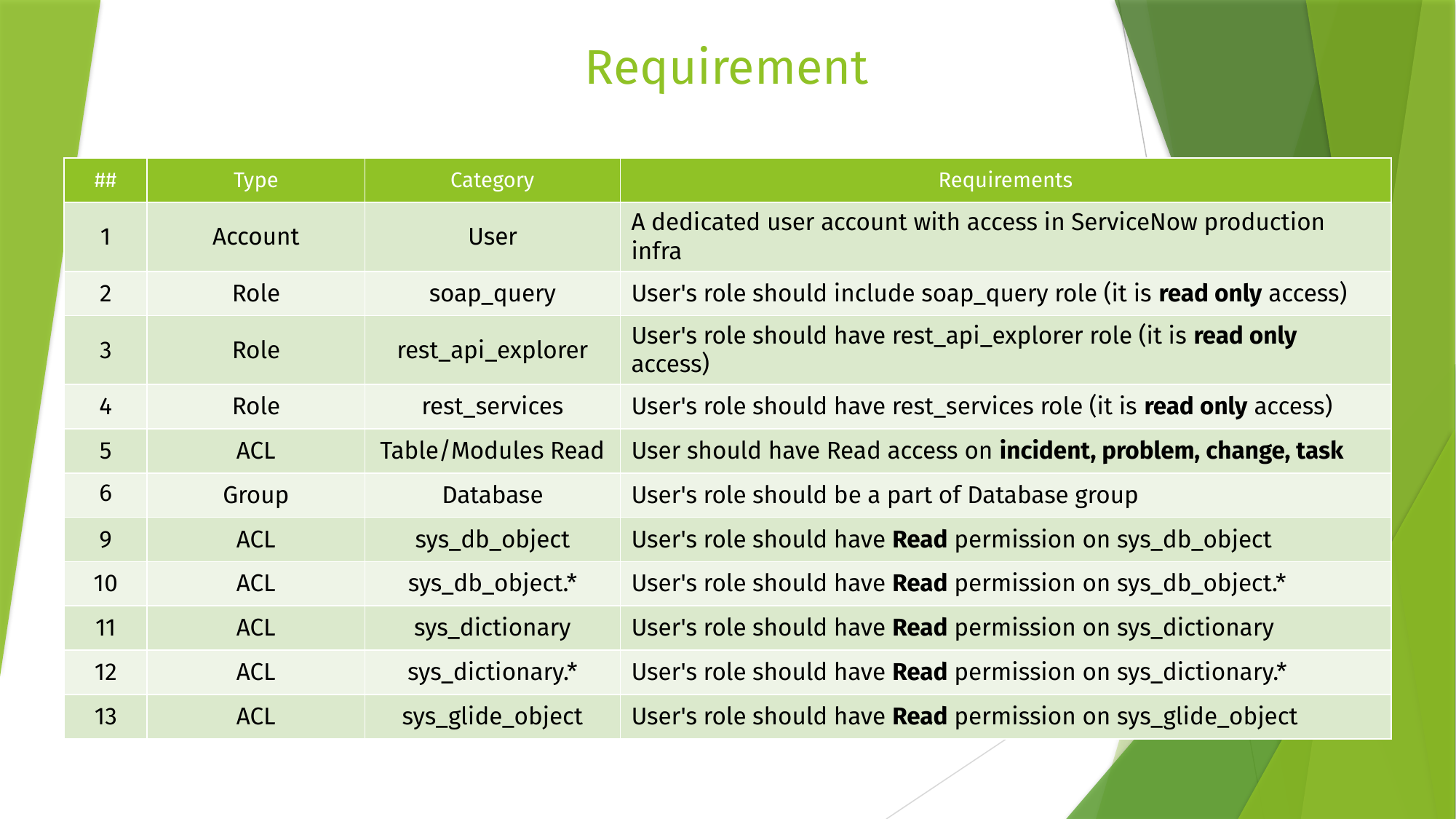

Requirement
| ## | Type | Category | Requirements |
| --- | --- | --- | --- |
| 1 | Account | User | A dedicated user account with access in ServiceNow production infra |
| 2 | Role | soap\_query | User's role should include soap\_query role (it is read only access) |
| 3 | Role | rest\_api\_explorer | User's role should have rest\_api\_explorer role (it is read only access) |
| 4 | Role | rest\_services | User's role should have rest\_services role (it is read only access) |
| 5 | ACL | Table/Modules Read | User should have Read access on incident, problem, change, task |
| 6 | Group | Database | User's role should be a part of Database group |
| 9 | ACL | sys\_db\_object | User's role should have Read permission on sys\_db\_object |
| 10 | ACL | sys\_db\_object.\* | User's role should have Read permission on sys\_db\_object.\* |
| 11 | ACL | sys\_dictionary | User's role should have Read permission on sys\_dictionary |
| 12 | ACL | sys\_dictionary.\* | User's role should have Read permission on sys\_dictionary.\* |
| 13 | ACL | sys\_glide\_object | User's role should have Read permission on sys\_glide\_object |